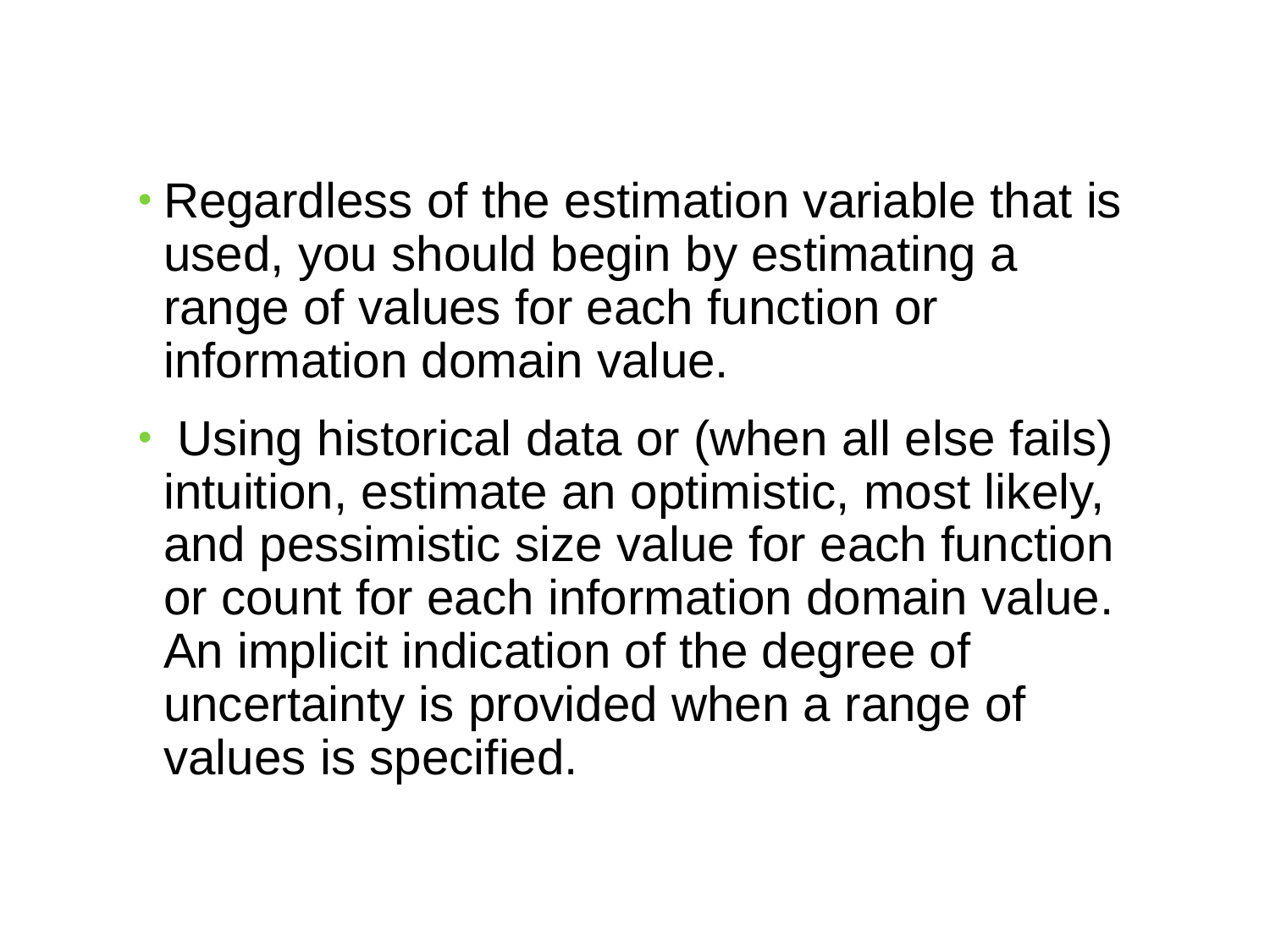

Regardless of the estimation variable that is used, you should begin by estimating a range of values for each function or information domain value.
 Using historical data or (when all else fails) intuition, estimate an optimistic, most likely, and pessimistic size value for each function or count for each information domain value. An implicit indication of the degree of uncertainty is provided when a range of values is specified.